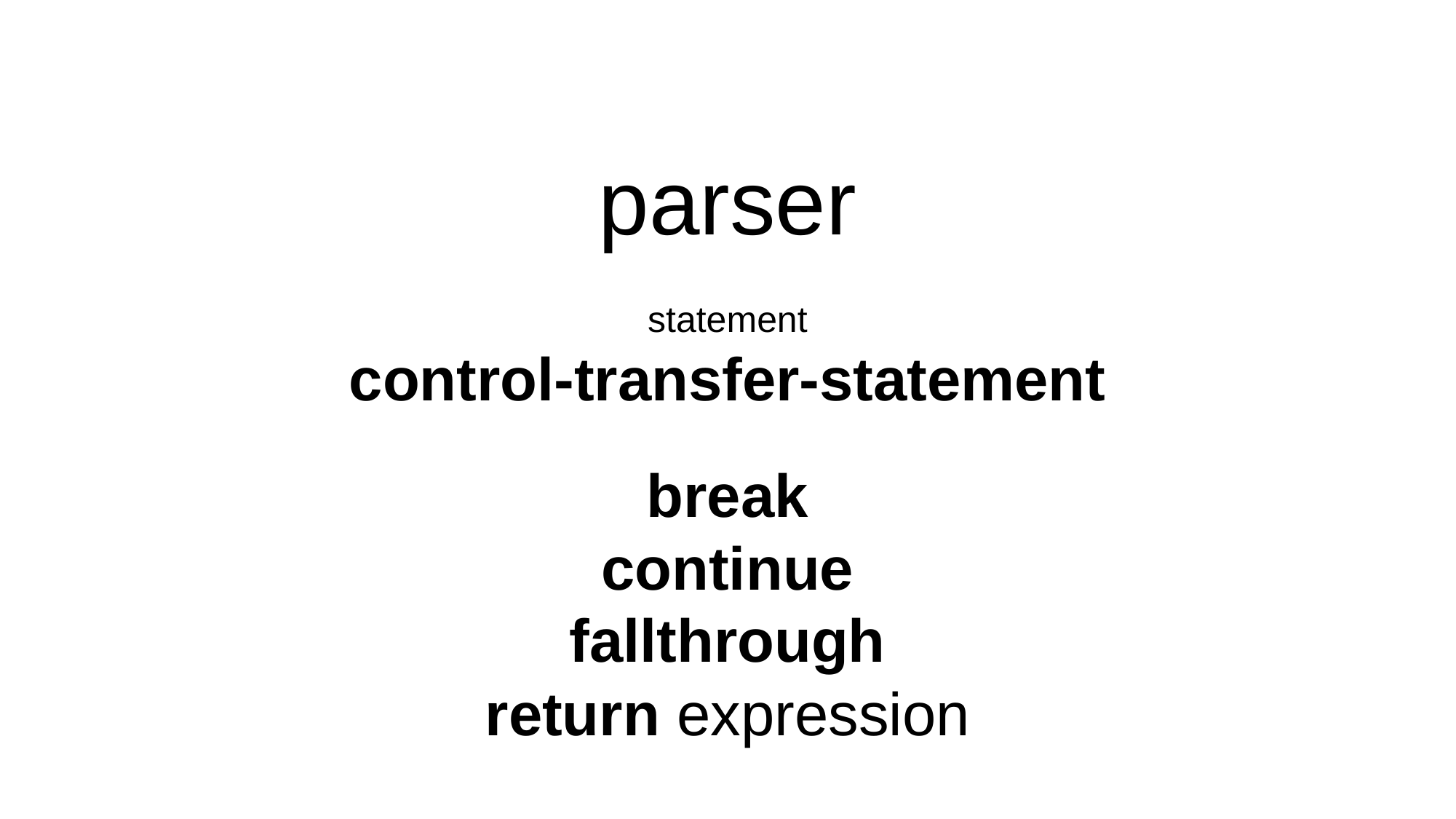

parser
statement
control-transfer-statement
break
continue
fallthrough
return expression